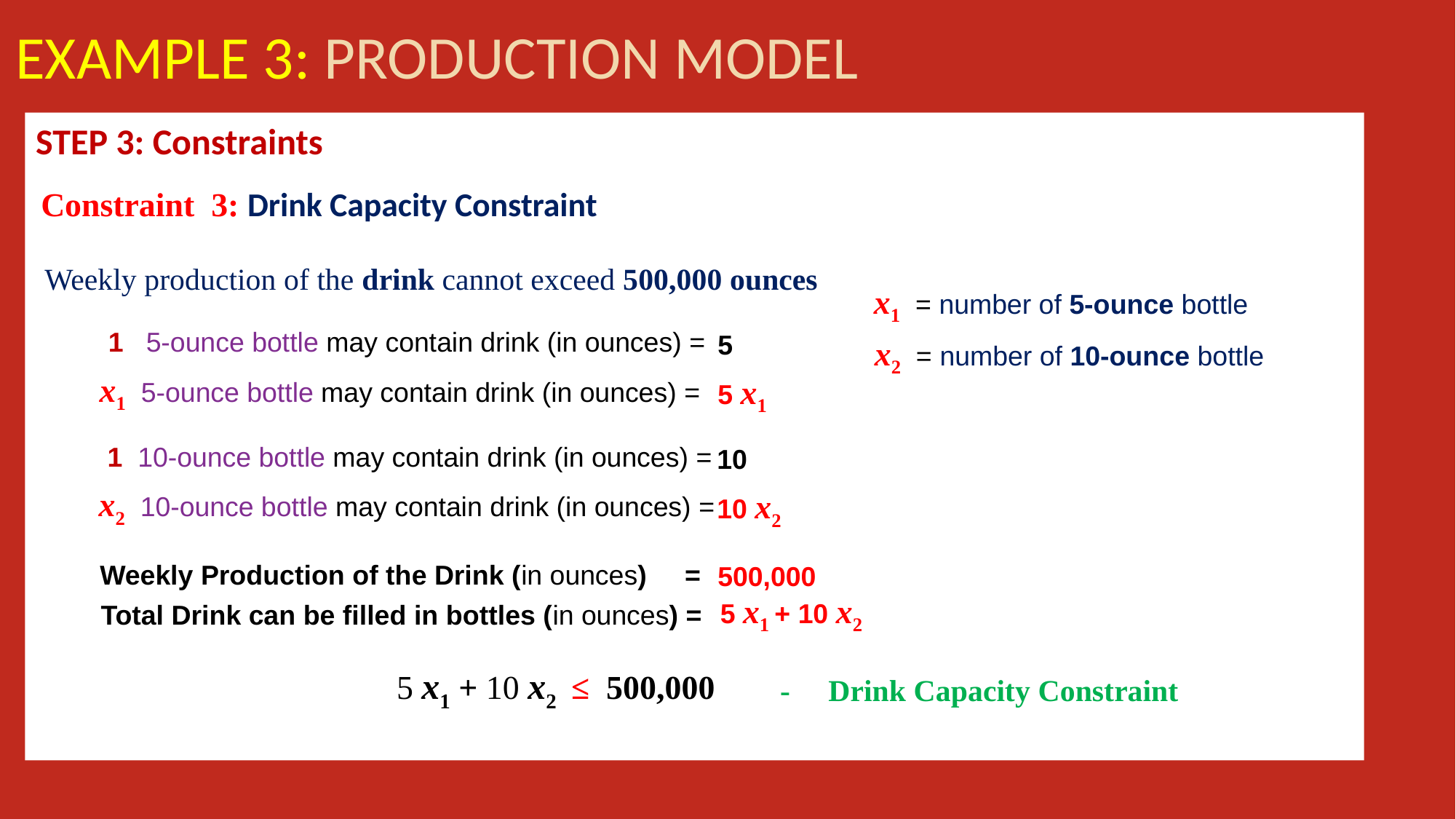

# Example 3: Production Model
STEP 3: Constraints

Constraint  3: Drink Capacity Constraint
Weekly production of the drink cannot exceed 500,000 ounces
x1  = number of 5-ounce bottle
1   5-ounce bottle may contain drink (in ounces) =
5
x2  = number of 10-ounce bottle
x1  5-ounce bottle may contain drink (in ounces) =
5 x1
1  10-ounce bottle may contain drink (in ounces) =
10
x2  10-ounce bottle may contain drink (in ounces) =
10 x2
 Weekly Production of the Drink (in ounces)     =
500,000
5 x1 + 10 x2
 Total Drink can be filled in bottles (in ounces) =
 5 x1 + 10 x2   ≤  500,000
-     Drink Capacity Constraint